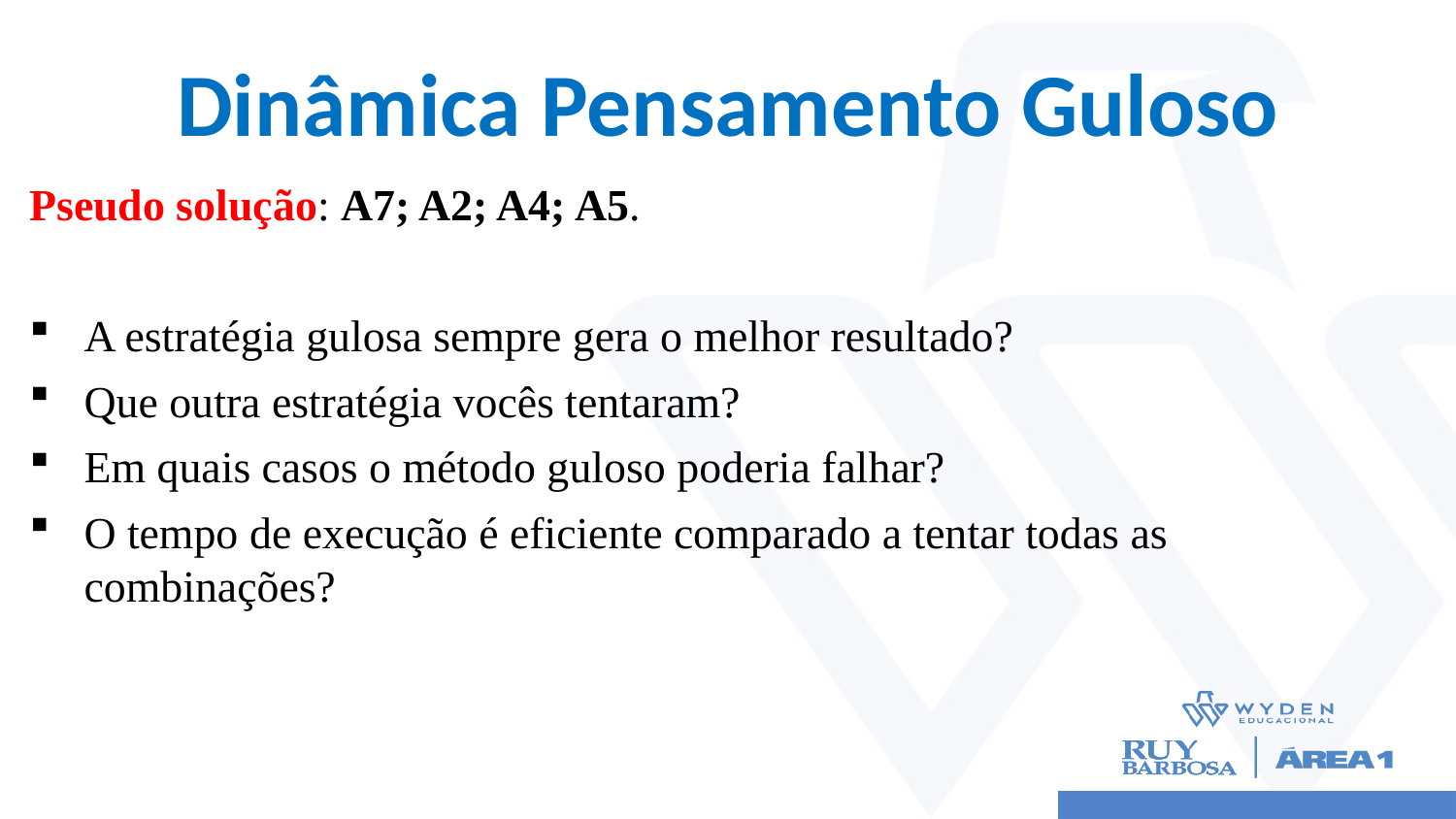

# Dinâmica Pensamento Guloso
Pseudo solução: A7; A2; A4; A5.

A estratégia gulosa sempre gera o melhor resultado?
Que outra estratégia vocês tentaram?
Em quais casos o método guloso poderia falhar?
O tempo de execução é eficiente comparado a tentar todas as combinações?